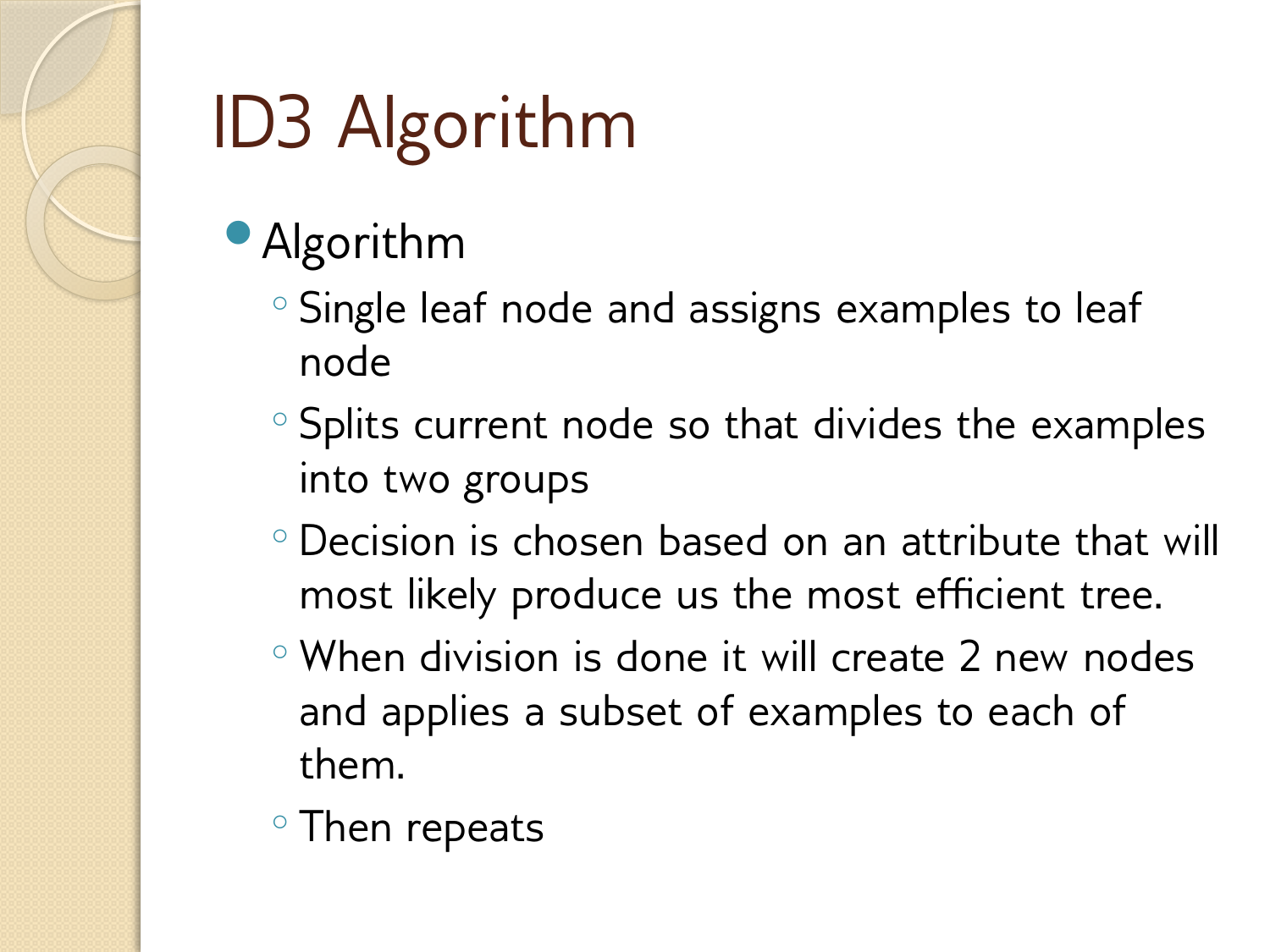

# ID3 Algorithm
Algorithm
Single leaf node and assigns examples to leaf node
Splits current node so that divides the examples into two groups
Decision is chosen based on an attribute that will most likely produce us the most efficient tree.
When division is done it will create 2 new nodes and applies a subset of examples to each of them.
Then repeats